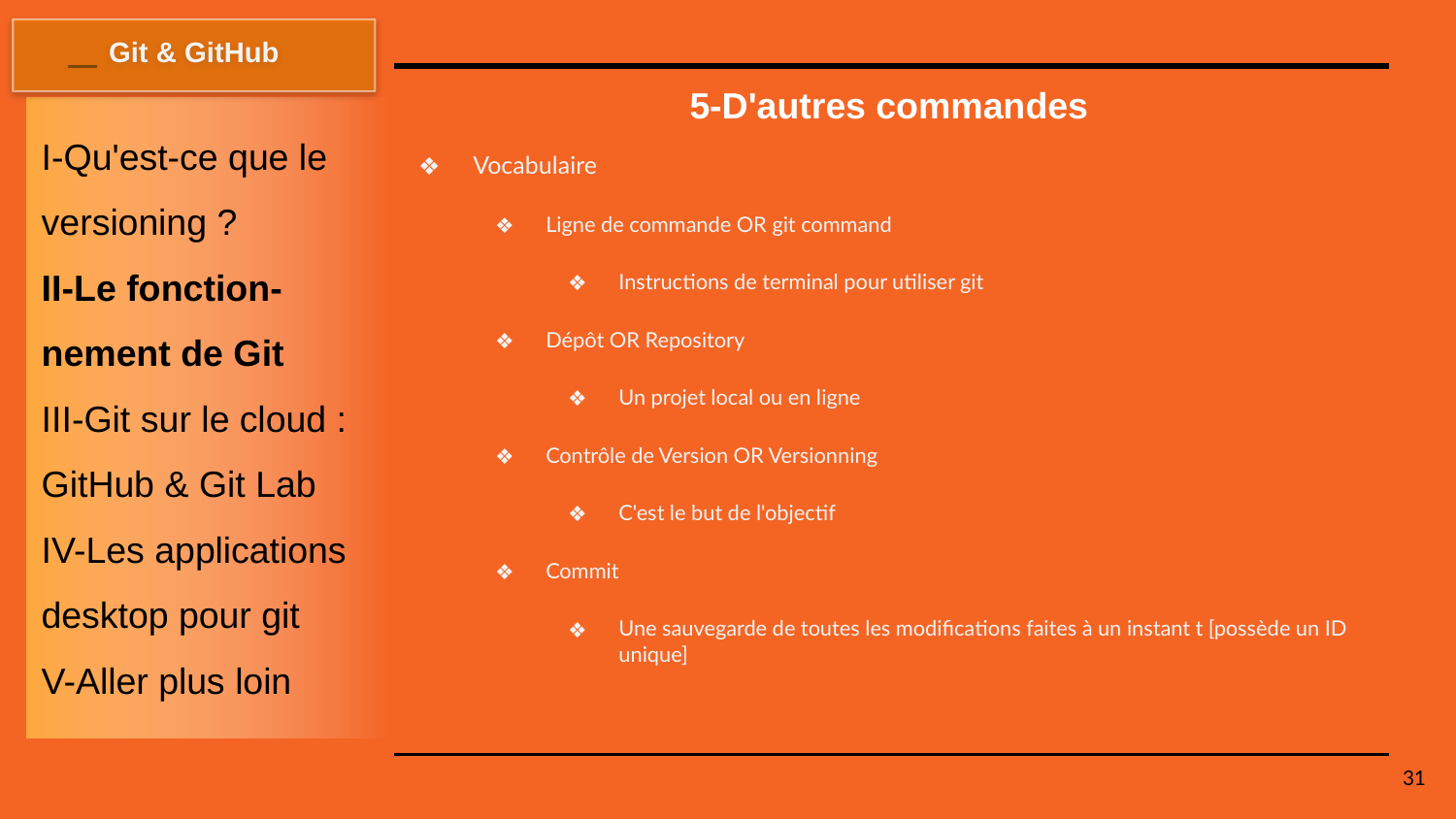

Git & GitHub
# 5-D'autres commandes
I-Qu'est-ce que le versioning ?
II-Le fonction-nement de Git
III-Git sur le cloud : GitHub & Git Lab
IV-Les applications desktop pour git
V-Aller plus loin

Vocabulaire
Ligne de commande OR git command
Instructions de terminal pour utiliser git
Dépôt OR Repository
Un projet local ou en ligne
Contrôle de Version OR Versionning
C'est le but de l'objectif
Commit
Une sauvegarde de toutes les modifications faites à un instant t [possède un ID unique]
31